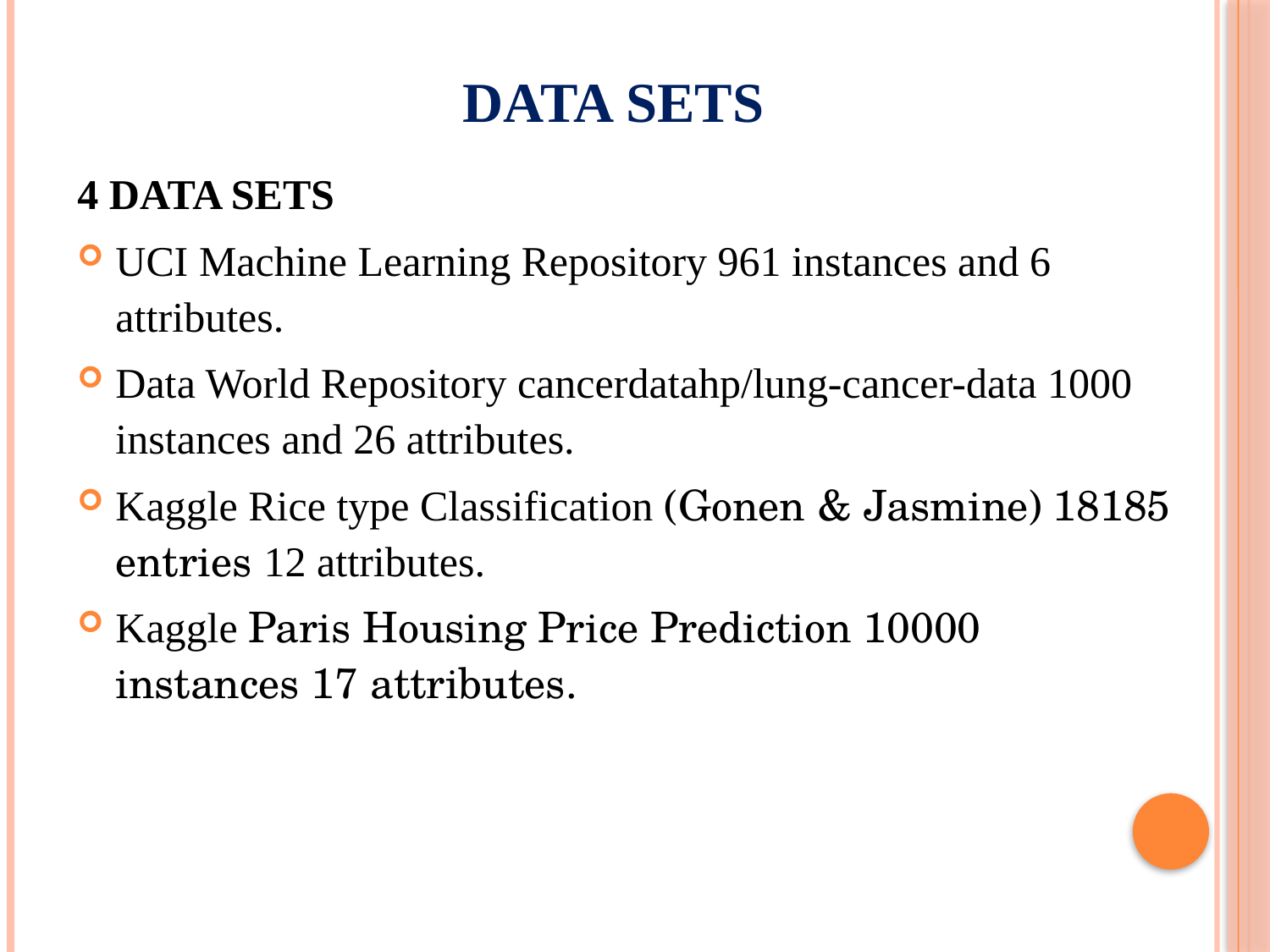

# Data sets
4 DATA SETS
UCI Machine Learning Repository 961 instances and 6 attributes.
Data World Repository cancerdatahp/lung-cancer-data 1000 instances and 26 attributes.
Kaggle Rice type Classification (Gonen & Jasmine) 18185 entries 12 attributes.
Kaggle Paris Housing Price Prediction 10000  instances 17 attributes.